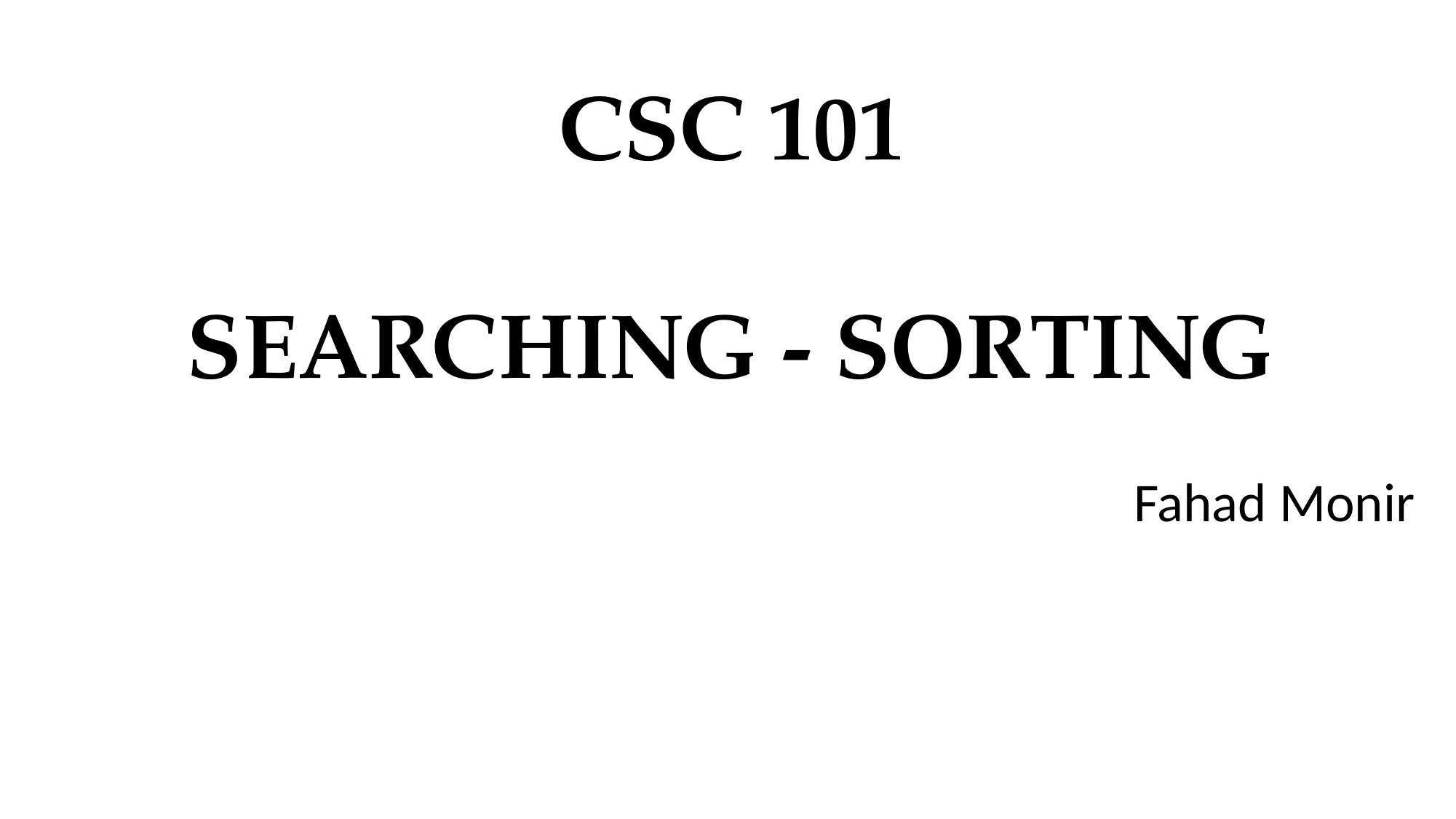

# CSC 101 Searching - Sorting
Fahad Monir